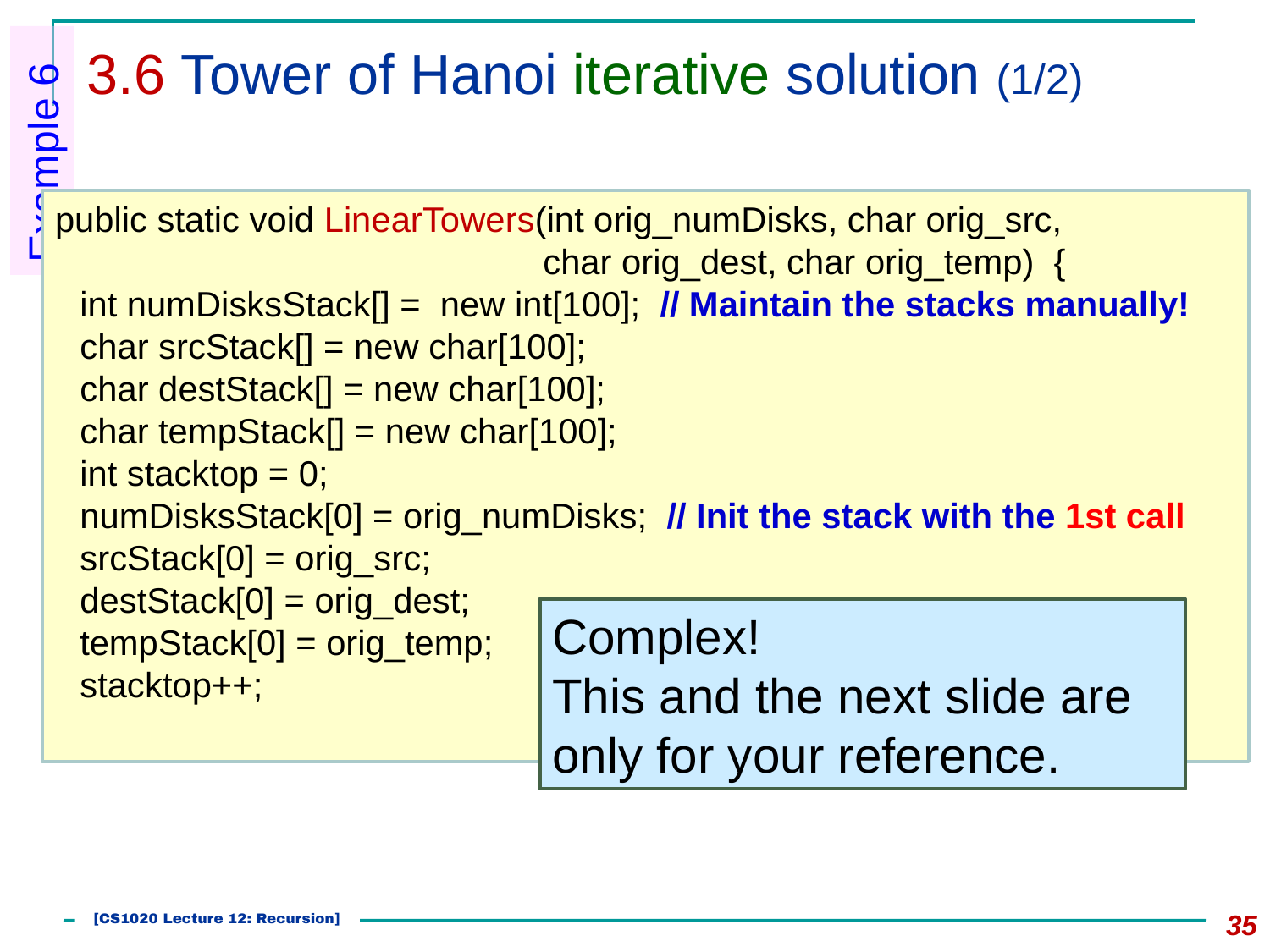

# 3.6 Tower of Hanoi iterative solution (1/2)
Example 6
public static void LinearTowers(int orig_numDisks, char orig_src,
				                                    char orig_dest, char orig_temp)  {
	int numDisksStack[] =  new int[100];  // Maintain the stacks manually!
	char srcStack[] = new char[100];
	char destStack[] = new char[100];
	char tempStack[] = new char[100];
	int stacktop = 0;
	numDisksStack[0] = orig_numDisks;  // Init the stack with the 1st call
	srcStack[0] = orig_src;
	destStack[0] = orig_dest;
	tempStack[0] = orig_temp;
	stacktop++;

Complex!
This and the next slide are only for your reference.
35
[CS1020 Lecture 12: Recursion]